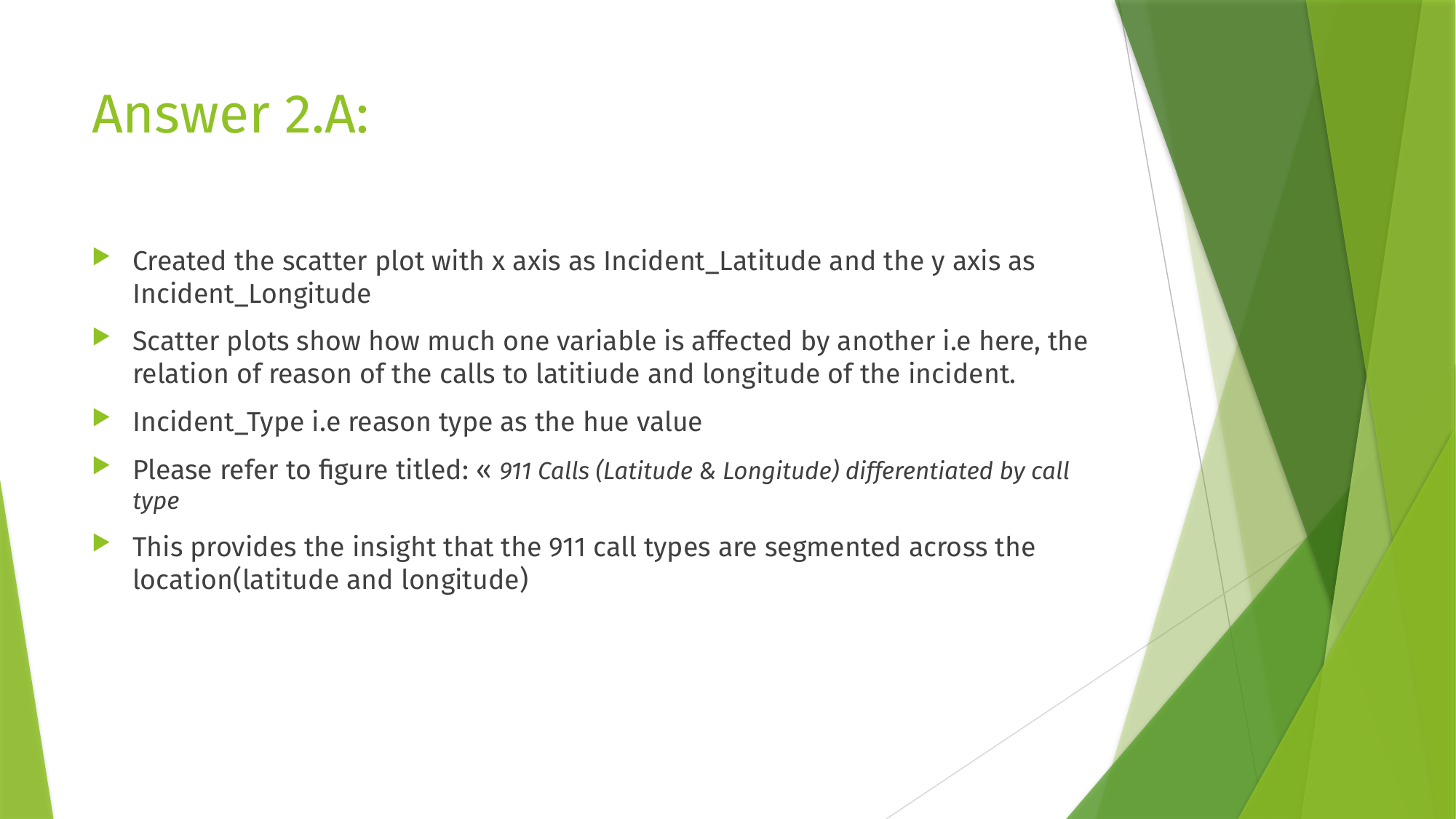

# Answer 2.A:

Created the scatter plot with x axis as Incident_Latitude and the y axis as  Incident_Longitude
Scatter plots show how much one variable is affected by another i.e here, the relation of reason of the calls to latitiude and longitude of the incident.
Incident_Type i.e reason type as the hue value
Please refer to figure titled: « 911 Calls (Latitude & Longitude) differentiated by call type
This provides the insight that the 911 call types are segmented across the location(latitude and longitude)